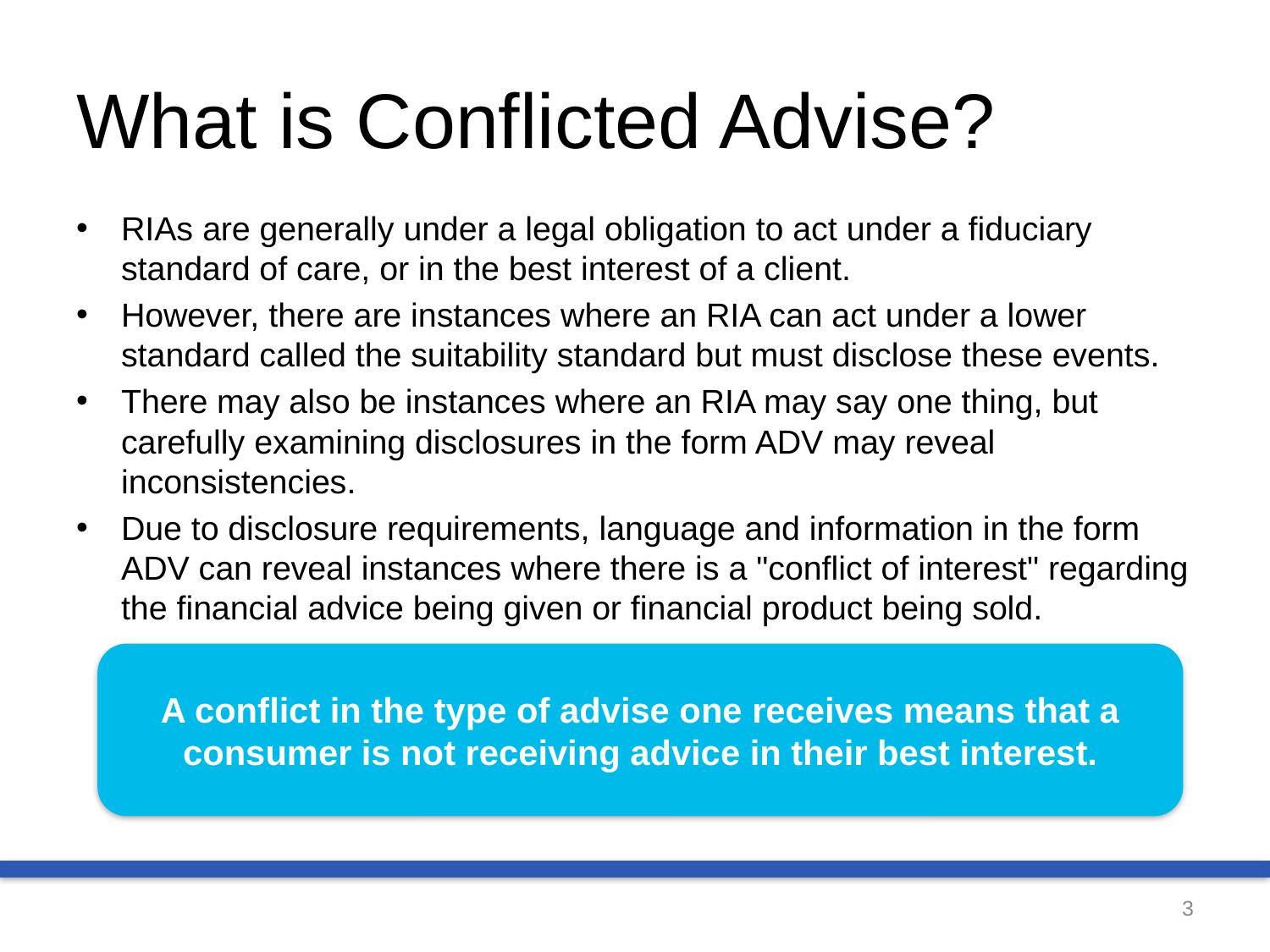

# What is Conflicted Advise?
RIAs are generally under a legal obligation to act under a fiduciary standard of care, or in the best interest of a client.
However, there are instances where an RIA can act under a lower standard called the suitability standard but must disclose these events.
There may also be instances where an RIA may say one thing, but carefully examining disclosures in the form ADV may reveal inconsistencies.
Due to disclosure requirements, language and information in the form ADV can reveal instances where there is a "conflict of interest" regarding the financial advice being given or financial product being sold.
A conflict in the type of advise one receives means that a consumer is not receiving advice in their best interest.
3